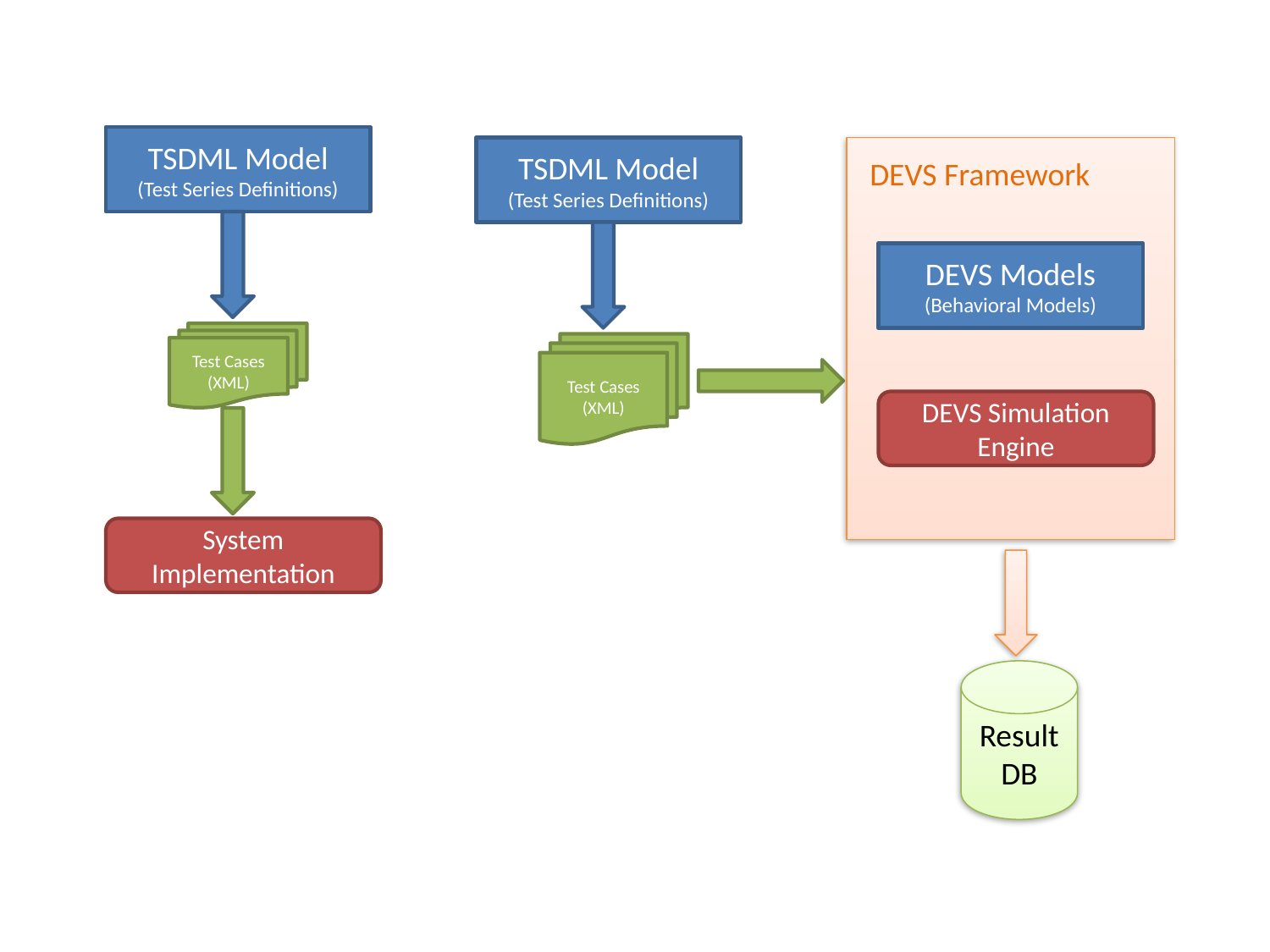

TSDML Model
(Test Series Definitions)
TSDML Model
(Test Series Definitions)

DEVS Framework
DEVS Models
(Behavioral Models)
DEVS Simulation Engine

Test Cases (XML)
Test Cases (XML)

System Implementation

Result DB